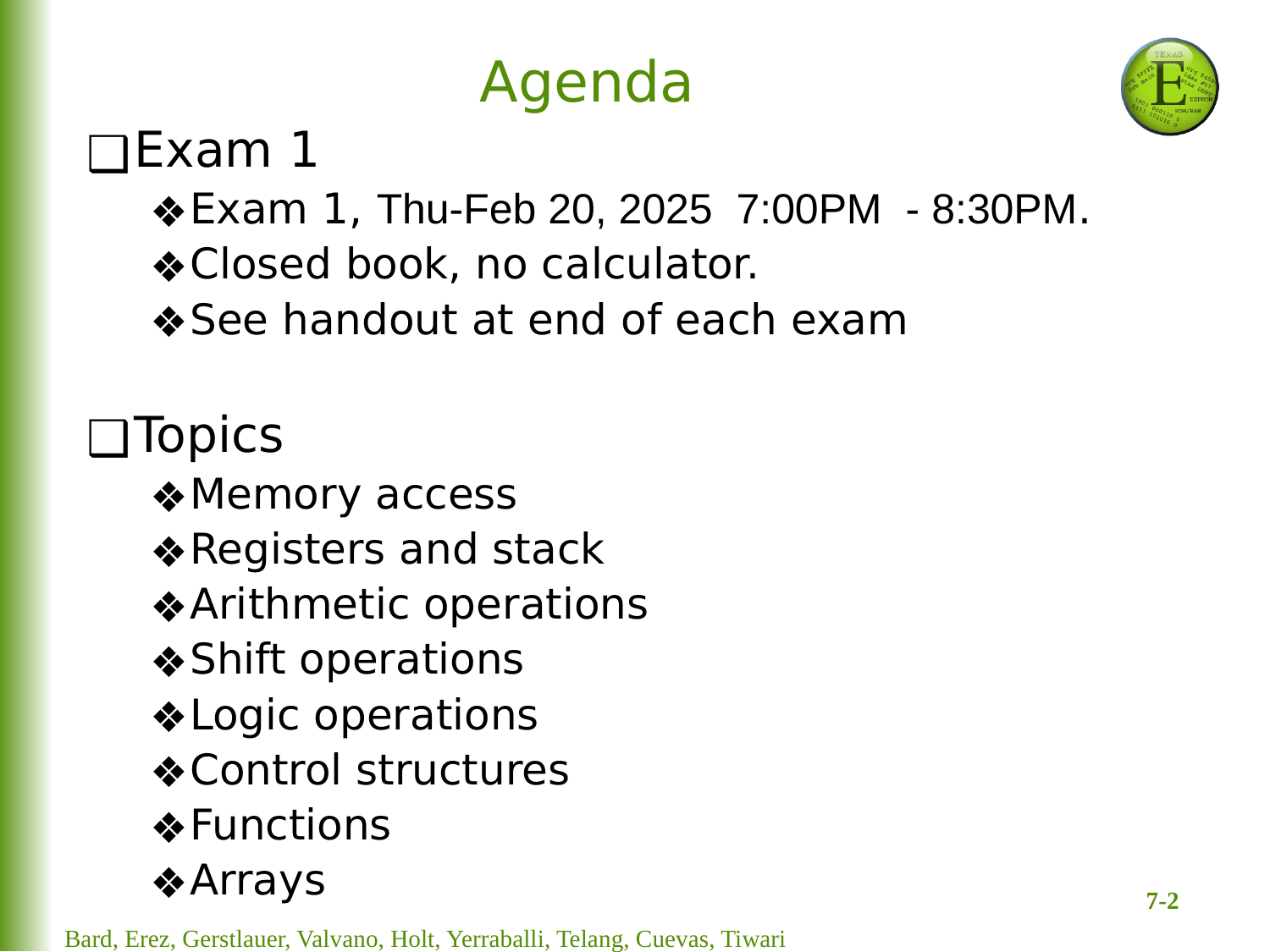

Agenda
Exam 1
Exam 1, Thu-Feb 20, 2025  7:00PM  - 8:30PM.
Closed book, no calculator.
See handout at end of each exam

Topics
Memory access
Registers and stack
Arithmetic operations
Shift operations
Logic operations
Control structures
Functions
Arrays

Bard, Erez, Gerstlauer, Valvano, Holt, Yerraballi, Telang, Cuevas, Tiwari